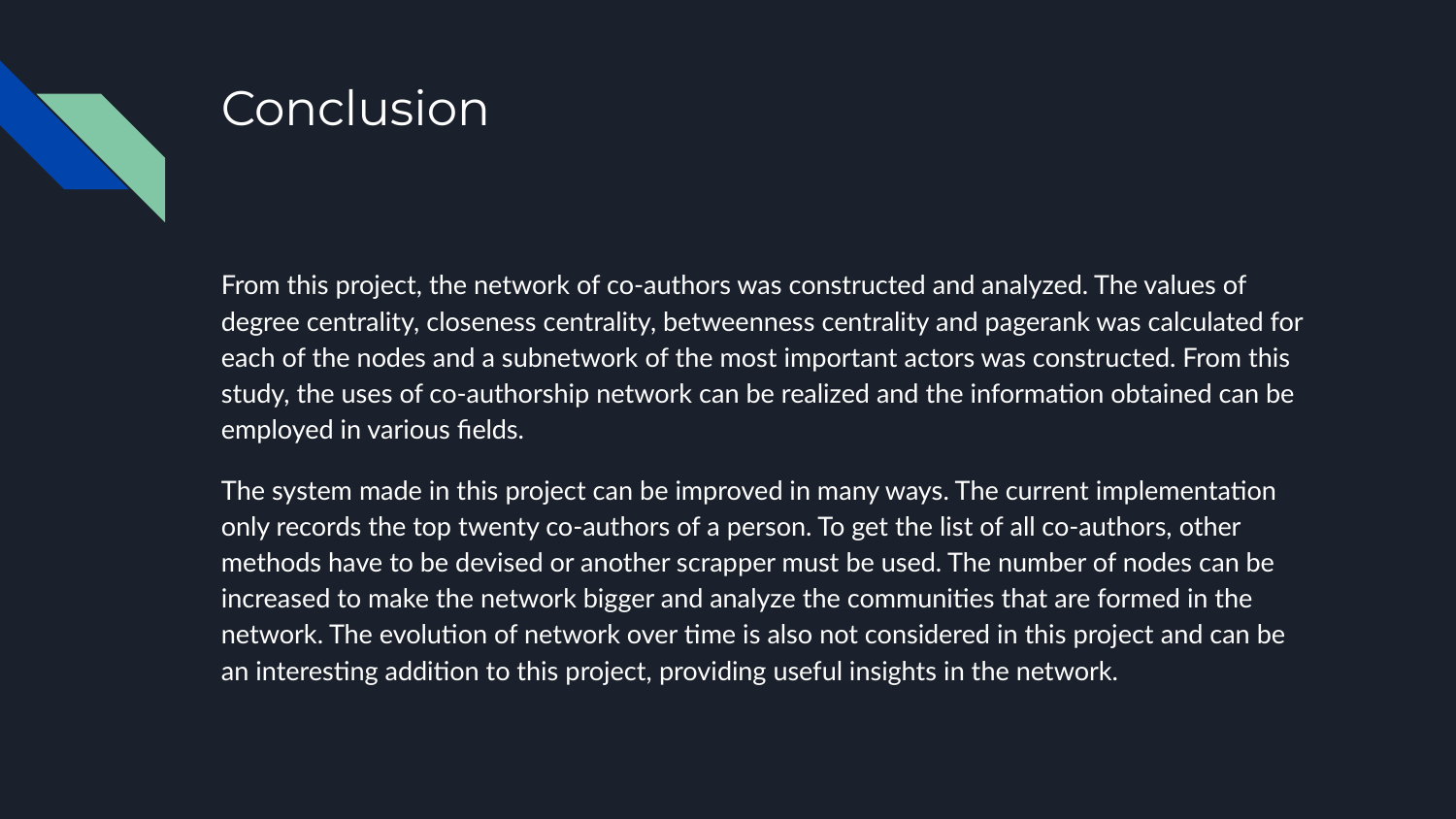

# Conclusion
From this project, the network of co-authors was constructed and analyzed. The values of degree centrality, closeness centrality, betweenness centrality and pagerank was calculated for each of the nodes and a subnetwork of the most important actors was constructed. From this study, the uses of co-authorship network can be realized and the information obtained can be employed in various fields.
The system made in this project can be improved in many ways. The current implementation only records the top twenty co-authors of a person. To get the list of all co-authors, other methods have to be devised or another scrapper must be used. The number of nodes can be increased to make the network bigger and analyze the communities that are formed in the network. The evolution of network over time is also not considered in this project and can be an interesting addition to this project, providing useful insights in the network.